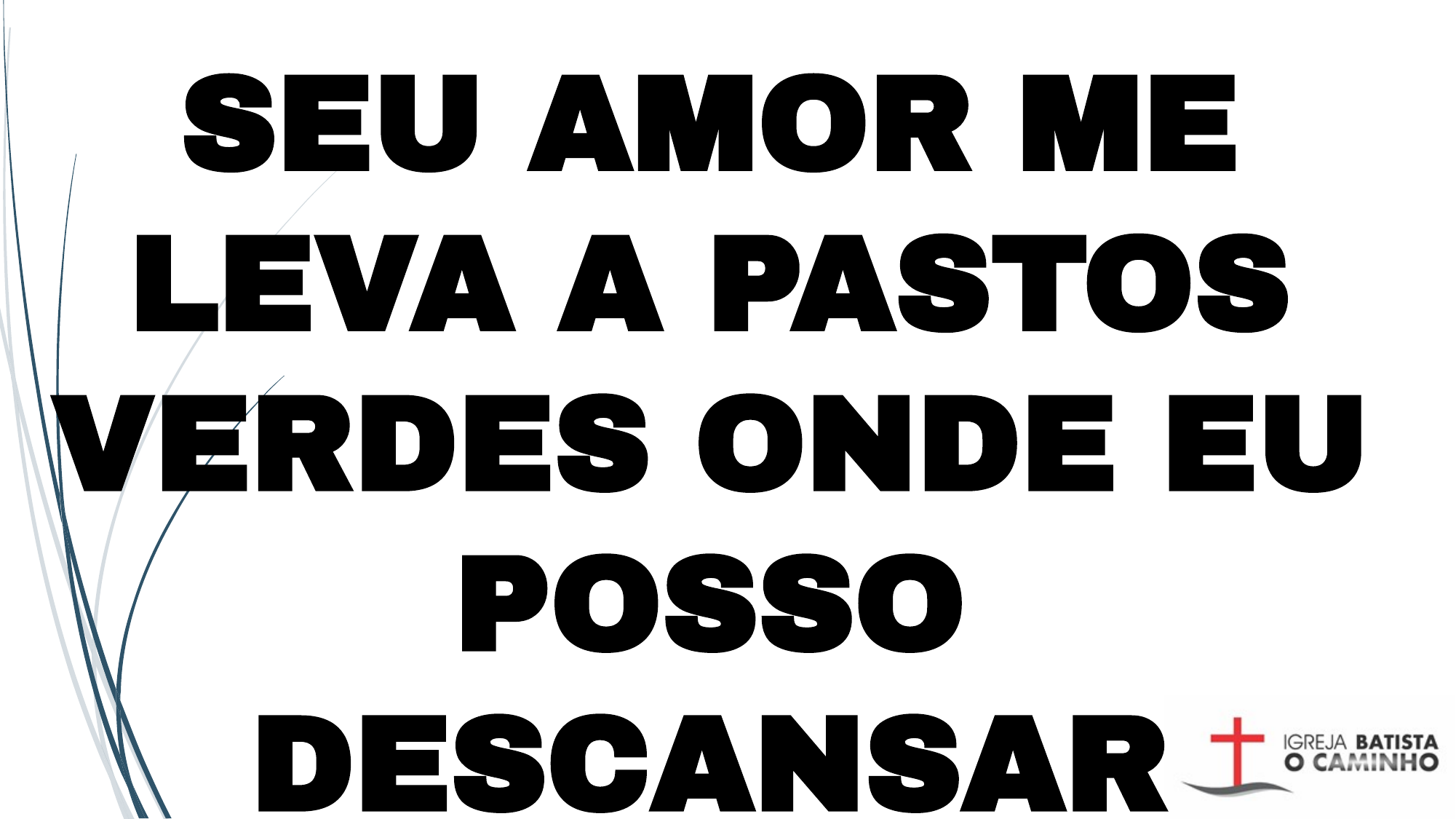

# SEU AMOR ME LEVA A PASTOS VERDES ONDE EU POSSO DESCANSAR